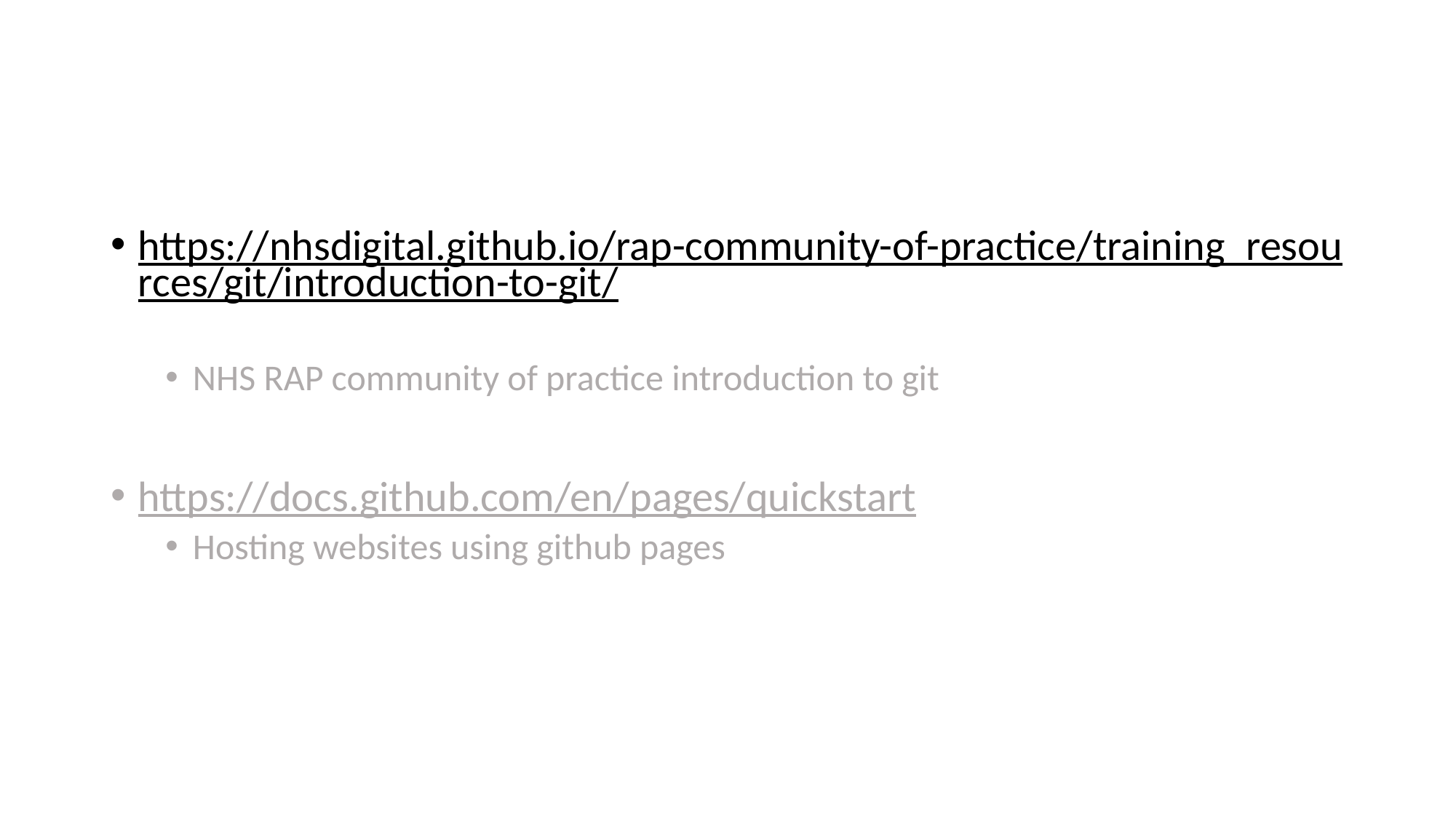

https://nhsdigital.github.io/rap-community-of-practice/training_resources/git/introduction-to-git/
NHS RAP community of practice introduction to git

https://docs.github.com/en/pages/quickstart
Hosting websites using github pages